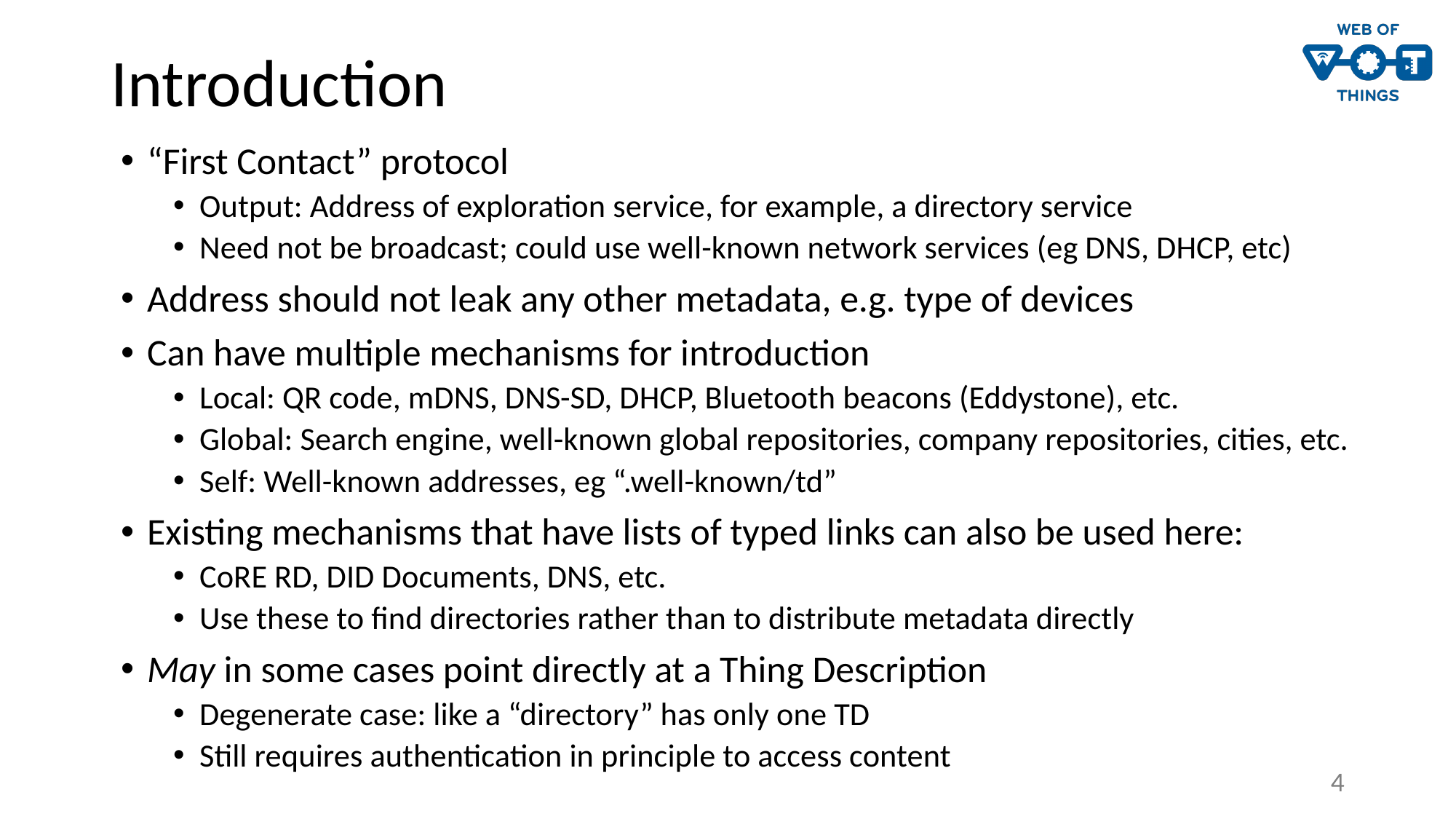

# Introduction
“First Contact” protocol
Output: Address of exploration service, for example, a directory service
Need not be broadcast; could use well-known network services (eg DNS, DHCP, etc)
Address should not leak any other metadata, e.g. type of devices
Can have multiple mechanisms for introduction
Local: QR code, mDNS, DNS-SD, DHCP, Bluetooth beacons (Eddystone), etc.
Global: Search engine, well-known global repositories, company repositories, cities, etc.
Self: Well-known addresses, eg “.well-known/td”
Existing mechanisms that have lists of typed links can also be used here:
CoRE RD, DID Documents, DNS, etc.
Use these to find directories rather than to distribute metadata directly
May in some cases point directly at a Thing Description
Degenerate case: like a “directory” has only one TD
Still requires authentication in principle to access content
4